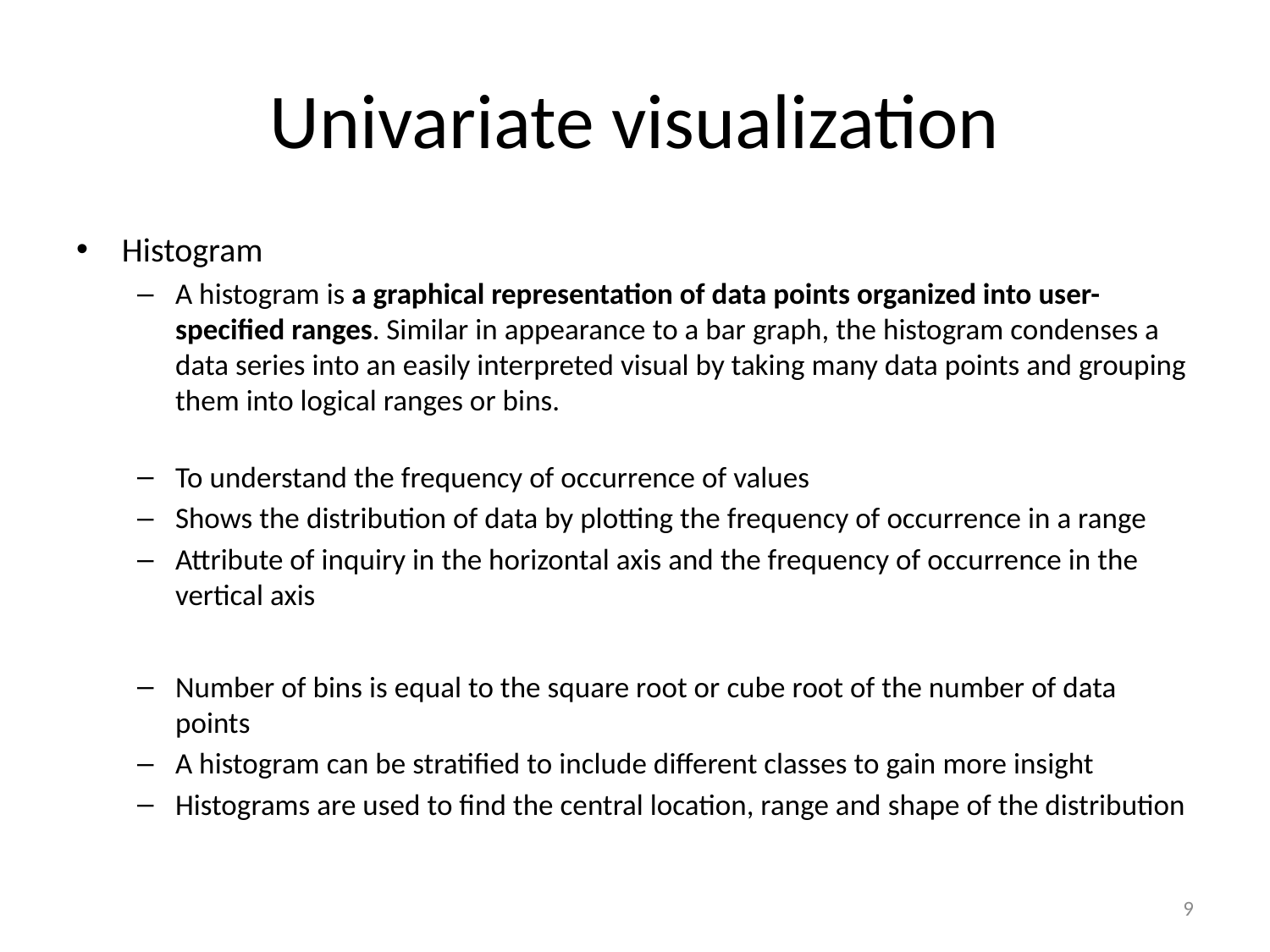

# Univariate visualization
Histogram
A histogram is a graphical representation of data points organized into user-specified ranges. Similar in appearance to a bar graph, the histogram condenses a data series into an easily interpreted visual by taking many data points and grouping them into logical ranges or bins.
To understand the frequency of occurrence of values
Shows the distribution of data by plotting the frequency of occurrence in a range
Attribute of inquiry in the horizontal axis and the frequency of occurrence in the vertical axis

Number of bins is equal to the square root or cube root of the number of data points
A histogram can be stratified to include different classes to gain more insight
Histograms are used to find the central location, range and shape of the distribution
9